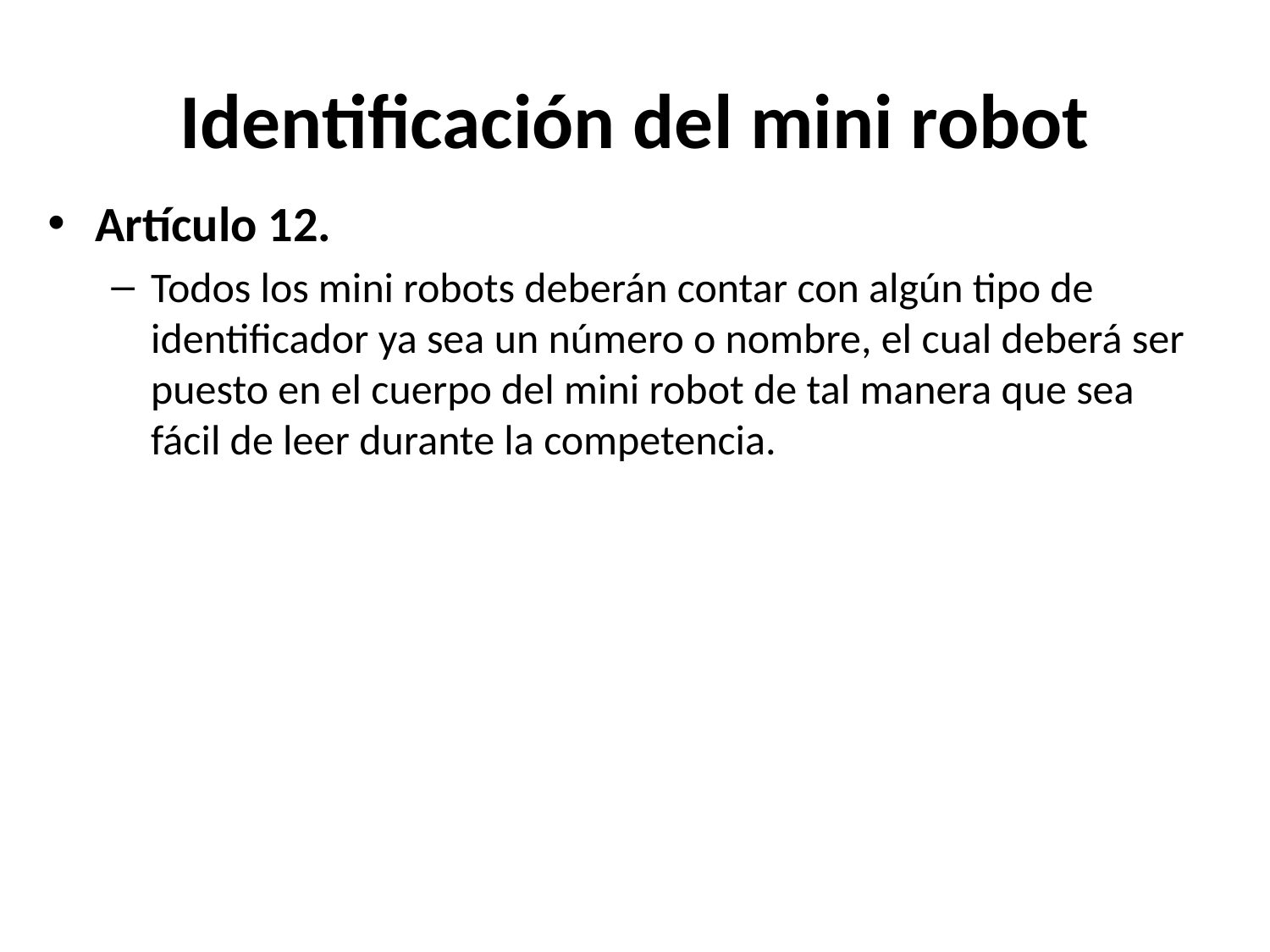

# Identificación del mini robot
Artículo 12.
Todos los mini robots deberán contar con algún tipo de identificador ya sea un número o nombre, el cual deberá ser puesto en el cuerpo del mini robot de tal manera que sea fácil de leer durante la competencia.